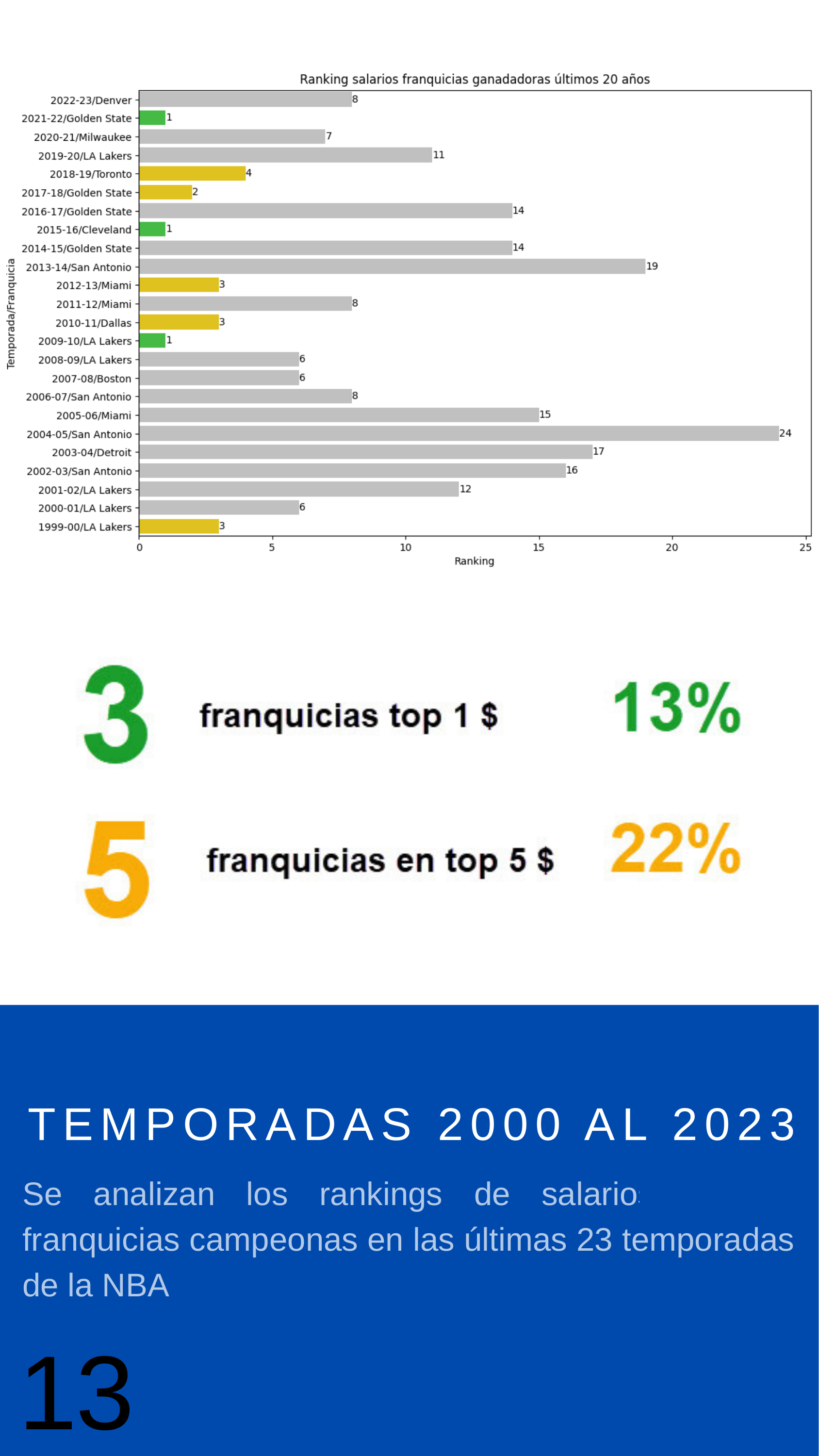

TEMPORADAS 2000 AL 2023
Se analizan los rankings de salarios de las franquicias campeonas en las últimas 23 temporadas de la NBA
13